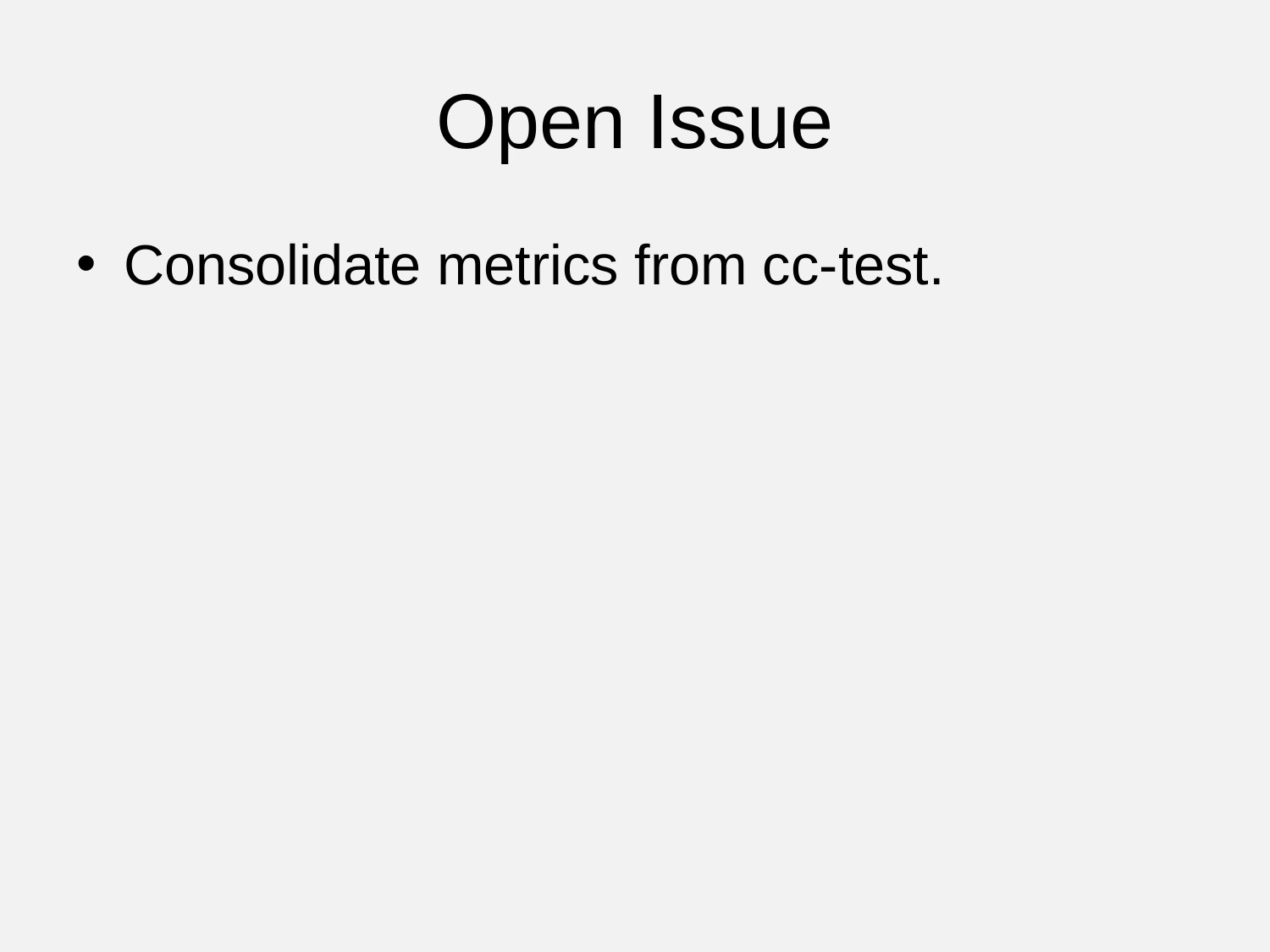

# Open Issue
Consolidate metrics from cc-test.